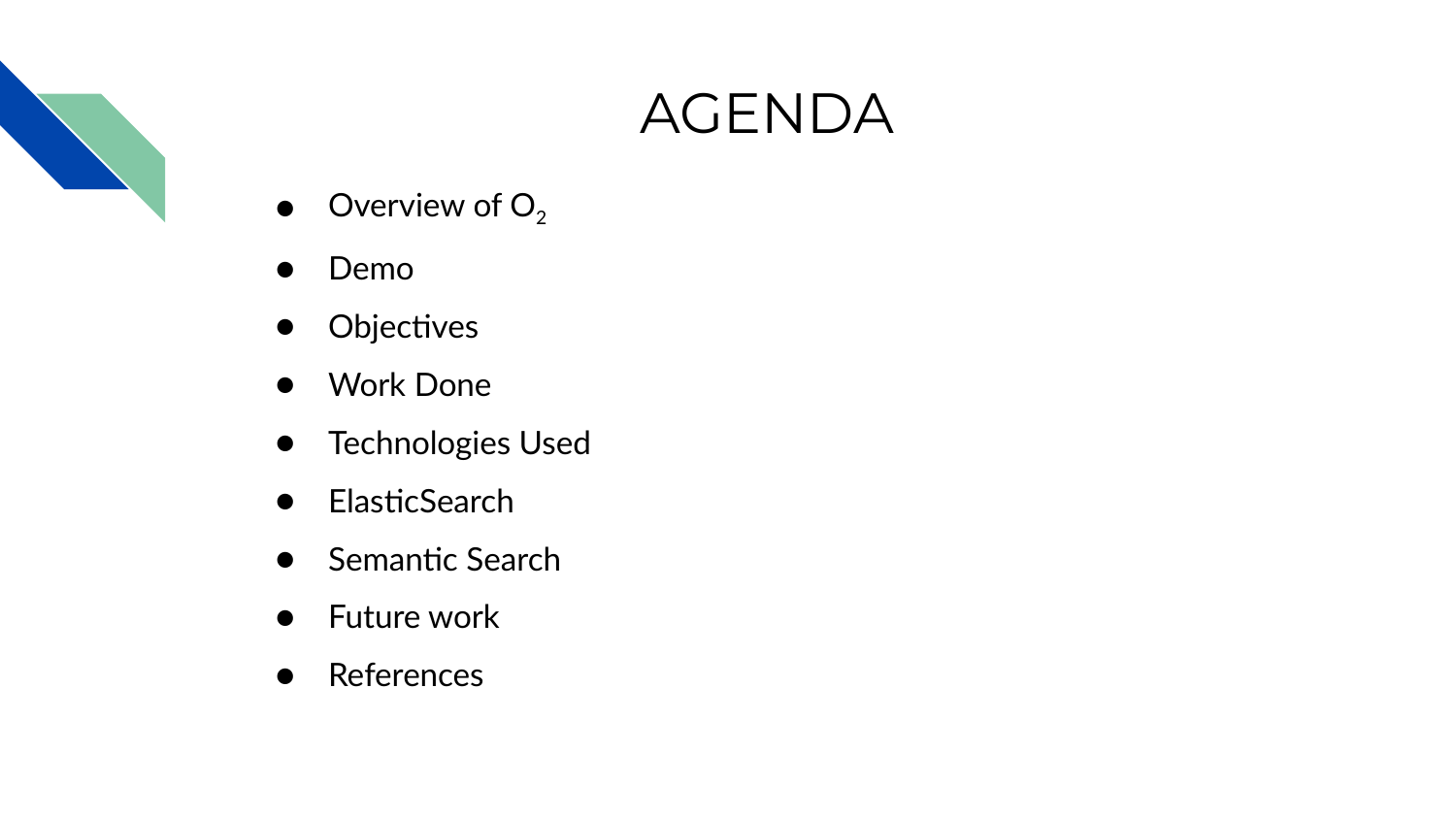

# AGENDA
Overview of O2
Demo
Objectives
Work Done
Technologies Used
ElasticSearch
Semantic Search
Future work
References